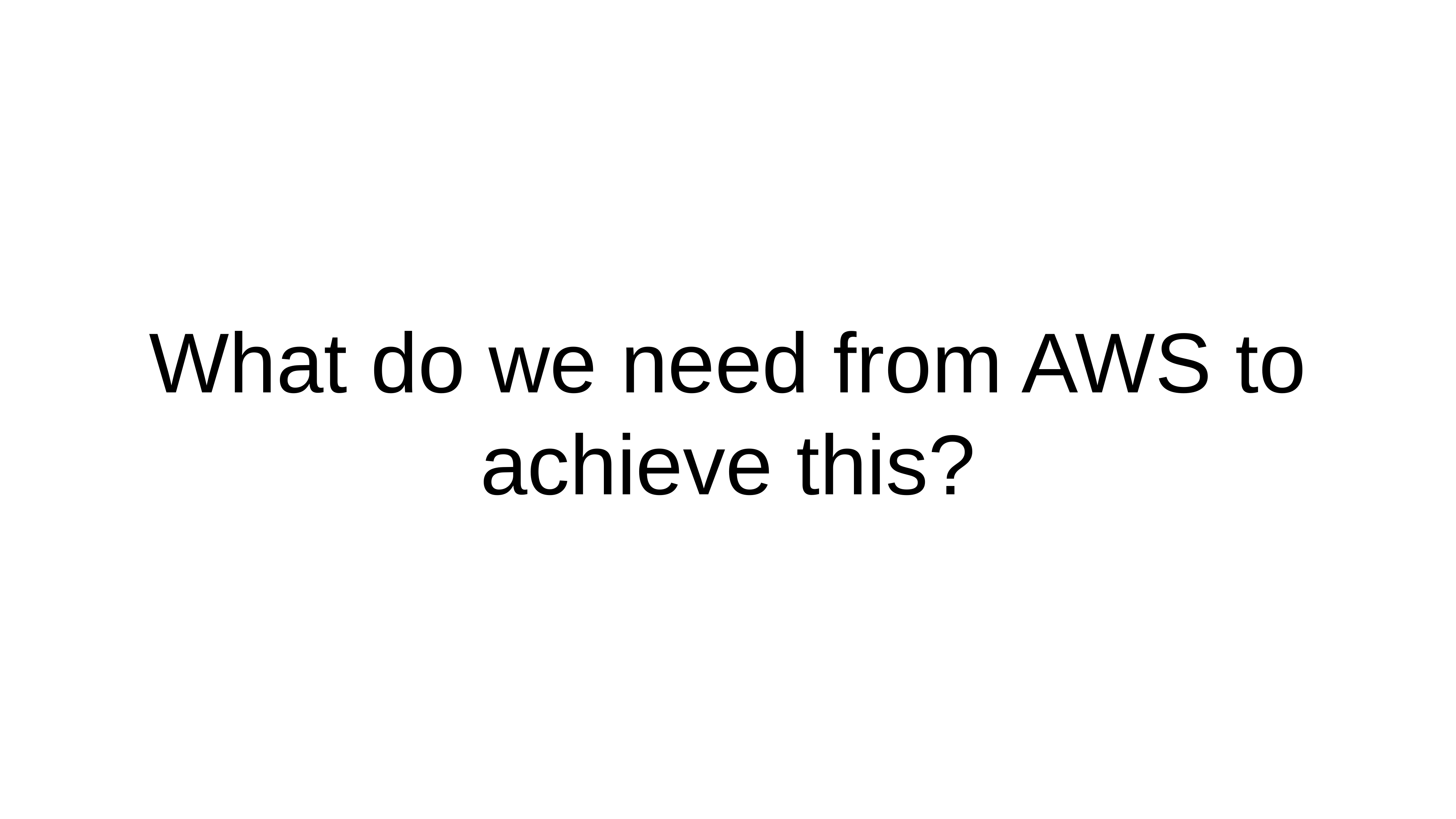

# What do we need from AWS to achieve this?